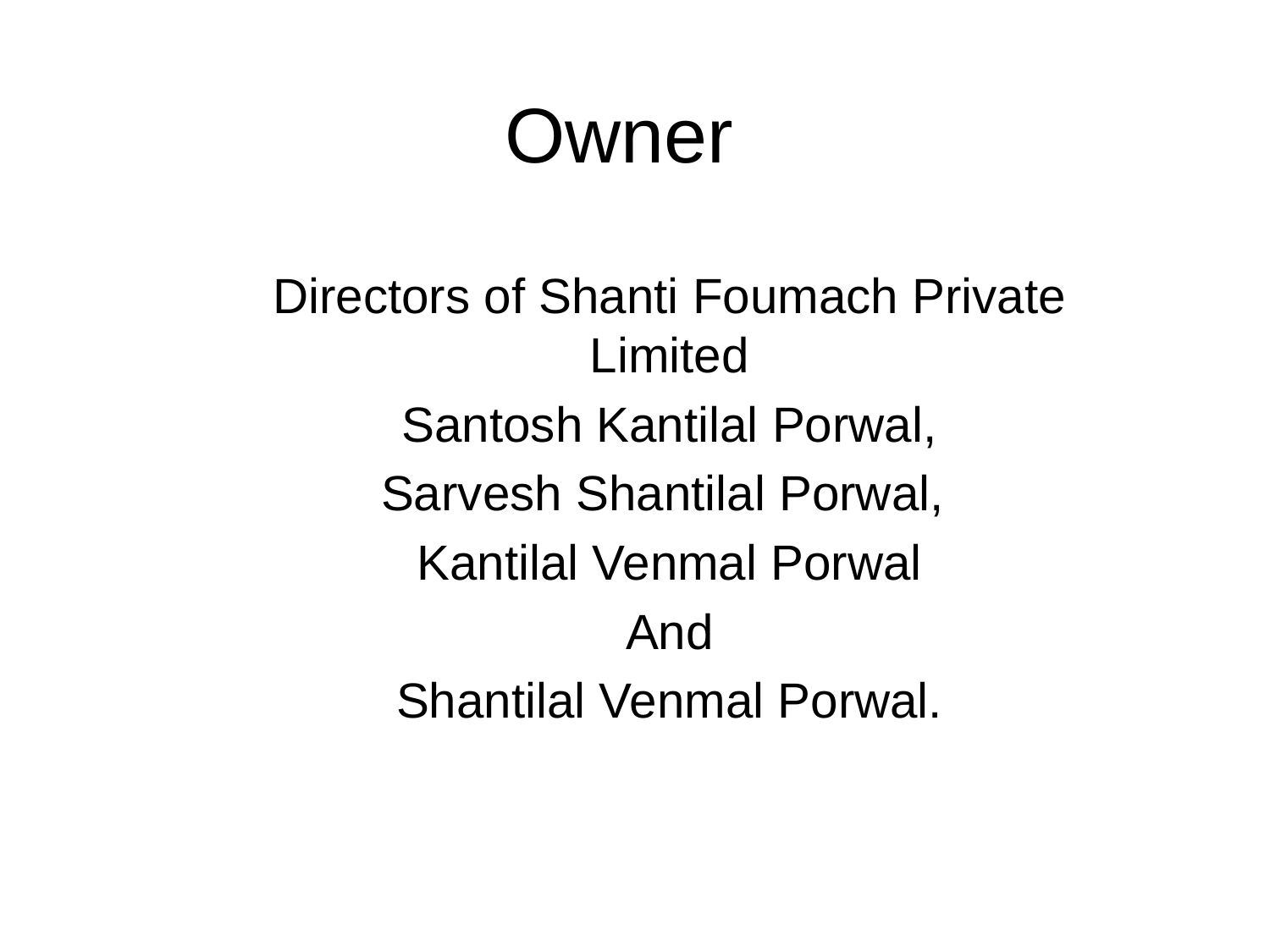

# Owner
Directors of Shanti Foumach Private Limited
Santosh Kantilal Porwal,
Sarvesh Shantilal Porwal,
Kantilal Venmal Porwal
And
Shantilal Venmal Porwal.